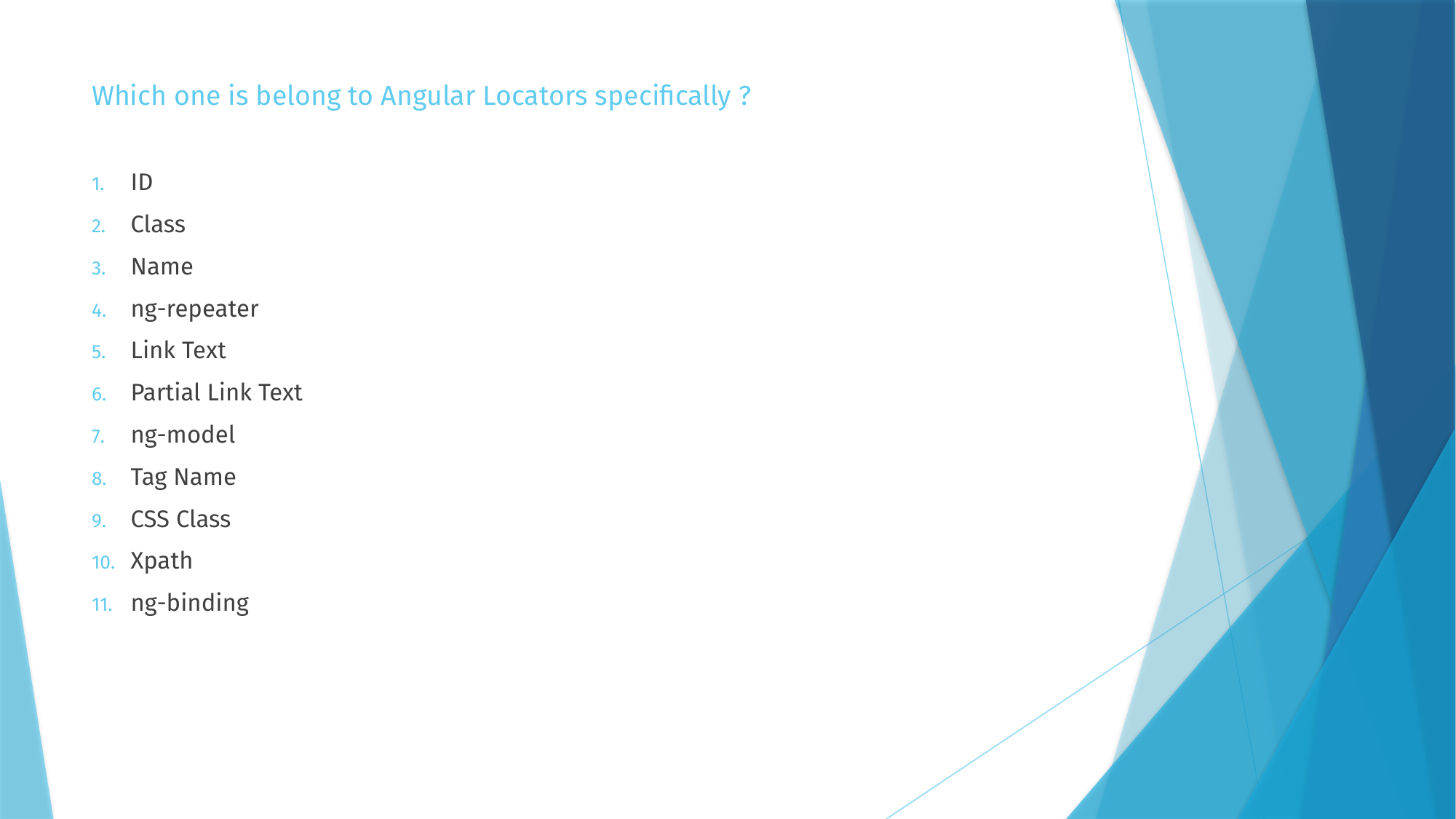

# Which one is belong to Angular Locators specifically ?
ID
Class
Name
ng-repeater
Link Text
Partial Link Text
ng-model
Tag Name
CSS Class
Xpath
ng-binding